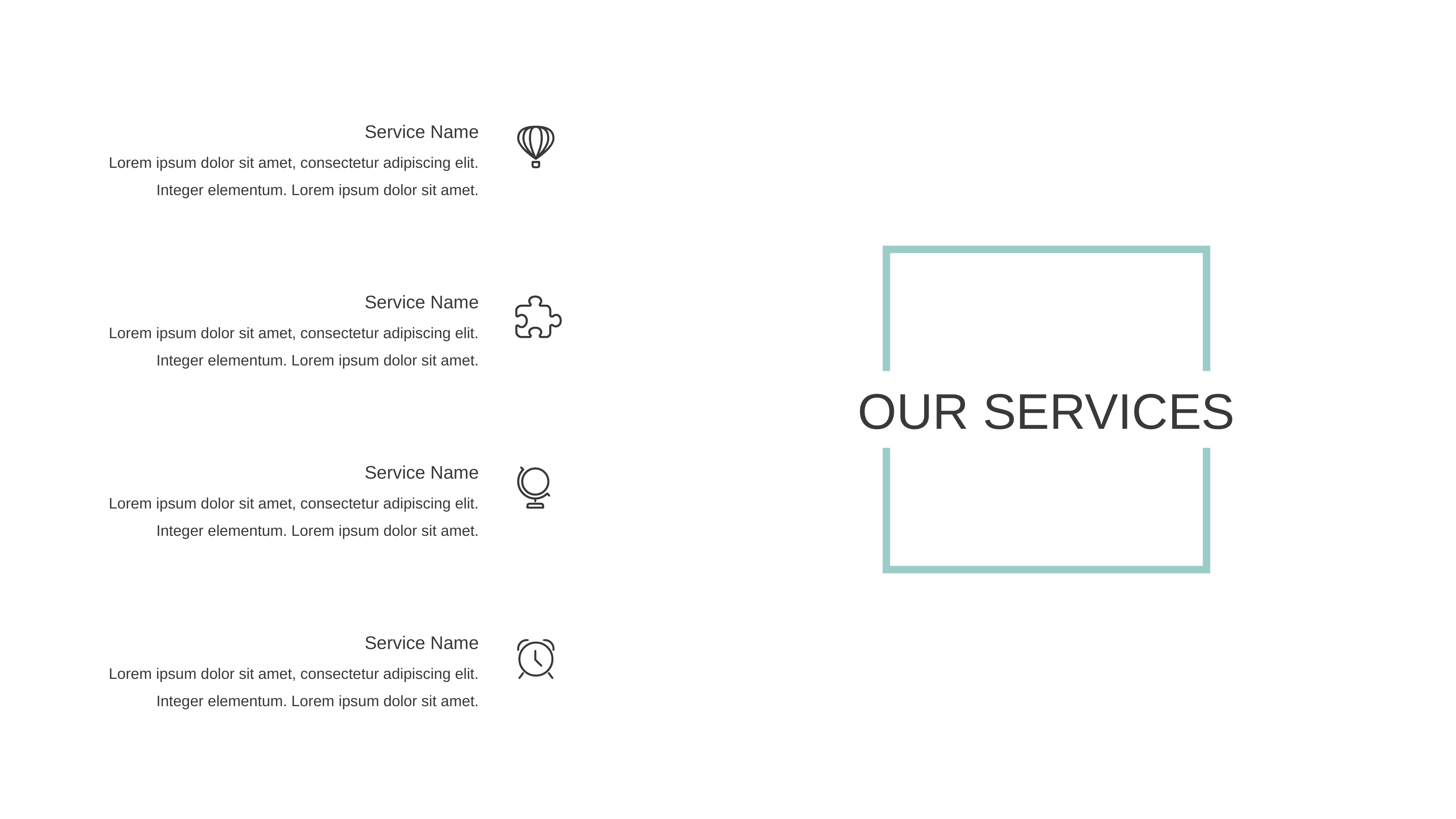

Service Name

Lorem ipsum dolor sit amet, consectetur adipiscing elit. Integer elementum. Lorem ipsum dolor sit amet.

Service Name

Lorem ipsum dolor sit amet, consectetur adipiscing elit. Integer elementum. Lorem ipsum dolor sit amet.
OUR SERVICES
Service Name

Lorem ipsum dolor sit amet, consectetur adipiscing elit. Integer elementum. Lorem ipsum dolor sit amet.
Service Name

Lorem ipsum dolor sit amet, consectetur adipiscing elit. Integer elementum. Lorem ipsum dolor sit amet.